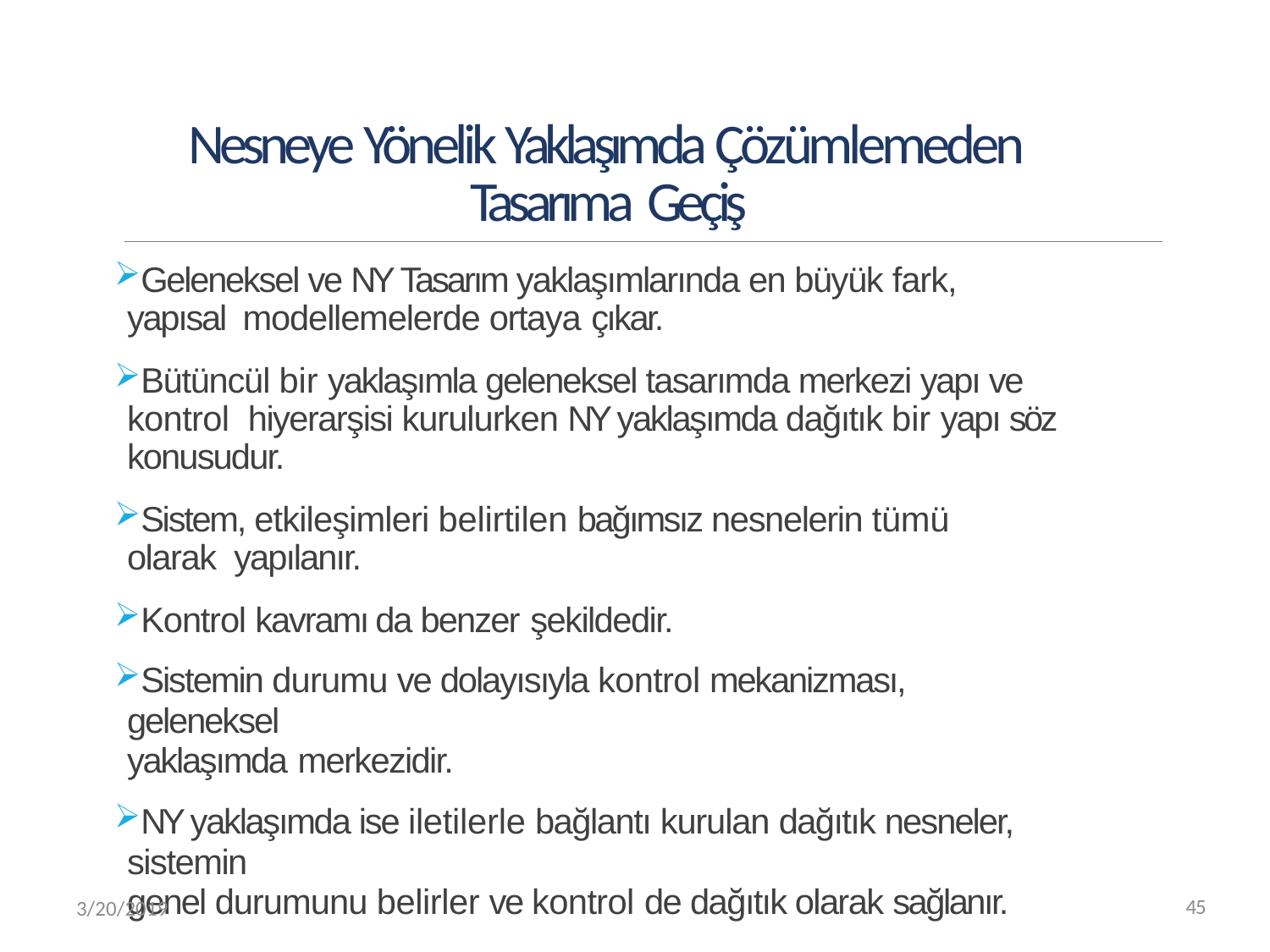

# Nesneye Yönelik Yaklaşımda Çözümlemeden  Tasarıma Geçiş

Geleneksel ve NY Tasarım yaklaşımlarında en büyük fark, yapısal  modellemelerde ortaya çıkar.
Bütüncül bir yaklaşımla geleneksel tasarımda merkezi yapı ve kontrol  hiyerarşisi kurulurken NY yaklaşımda dağıtık bir yapı söz konusudur.
Sistem, etkileşimleri belirtilen bağımsız nesnelerin tümü olarak  yapılanır.
Kontrol kavramı da benzer şekildedir.
Sistemin durumu ve dolayısıyla kontrol mekanizması, geleneksel
yaklaşımda merkezidir.
NY yaklaşımda ise iletilerle bağlantı kurulan dağıtık nesneler, sistemin
genel durumunu belirler ve kontrol de dağıtık olarak sağlanır.
3/20/2019
45